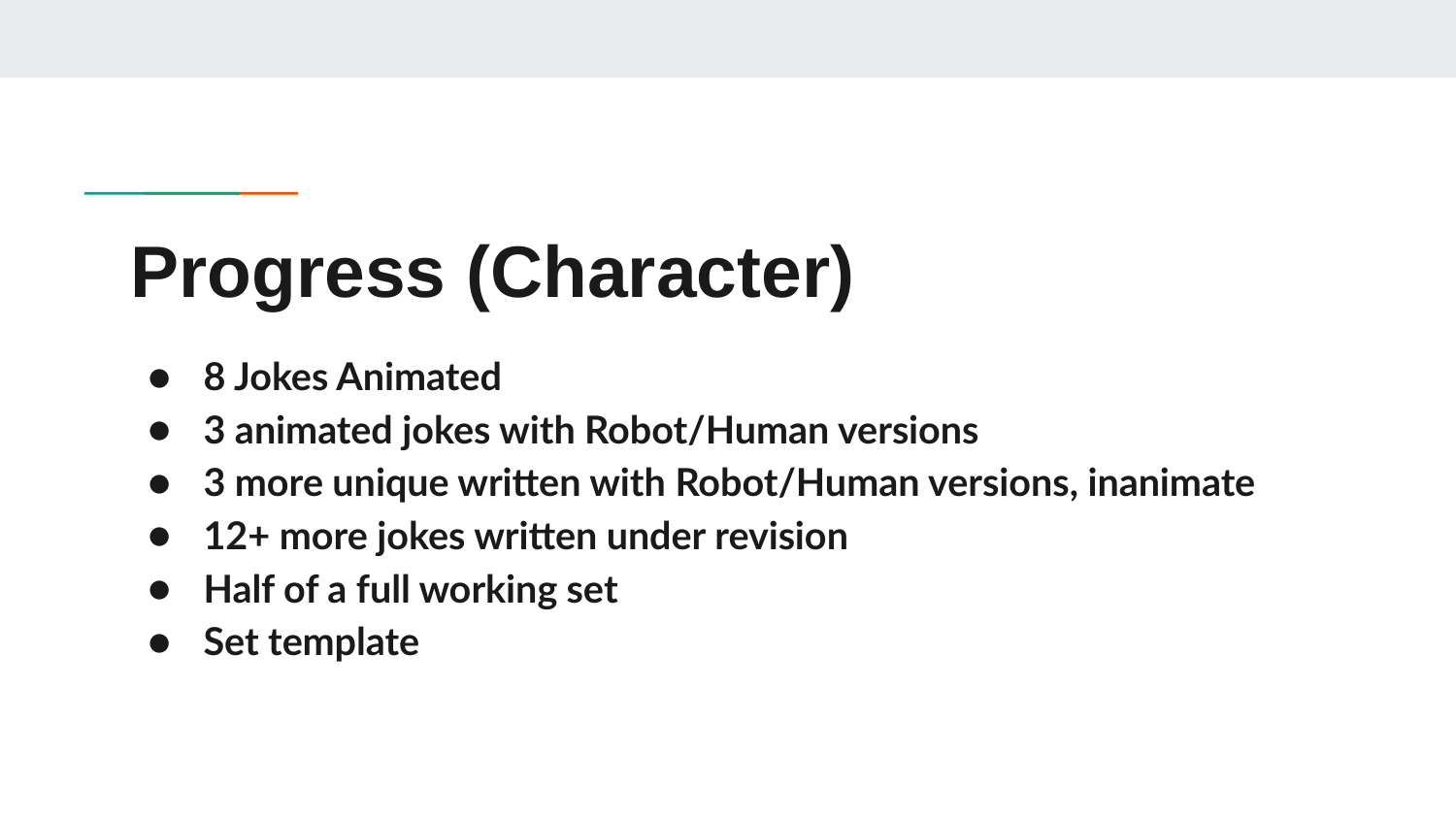

# Progress (Character)
8 Jokes Animated
3 animated jokes with Robot/Human versions
3 more unique written with Robot/Human versions, inanimate
12+ more jokes written under revision
Half of a full working set
Set template